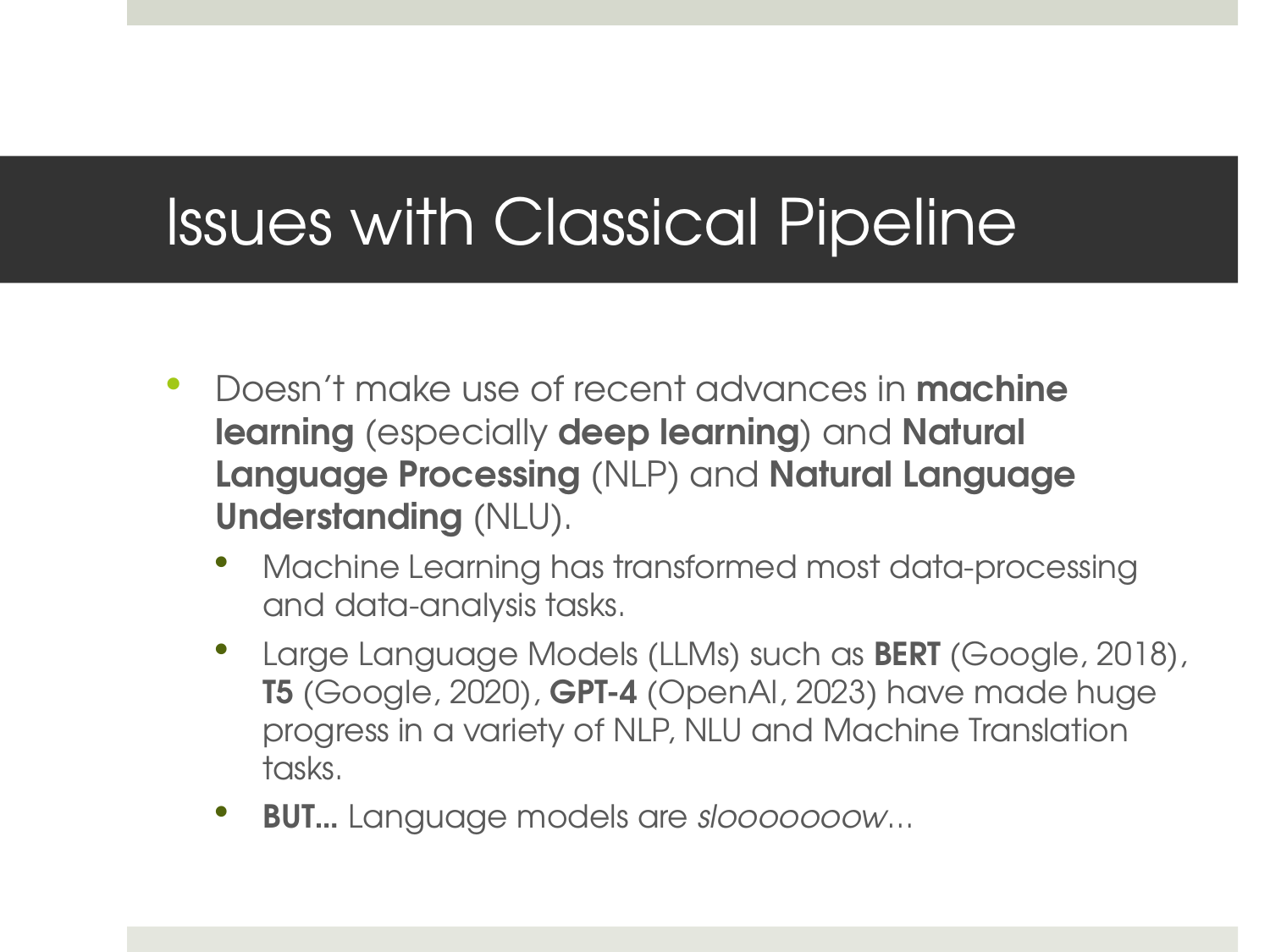

# Issues with Classical Pipeline
Doesn’t make use of recent advances in machine learning (especially deep learning) and Natural Language Processing (NLP) and Natural Language Understanding (NLU).
Machine Learning has transformed most data-processing and data-analysis tasks.
Large Language Models (LLMs) such as BERT (Google, 2018), T5 (Google, 2020), GPT-4 (OpenAI, 2023) have made huge progress in a variety of NLP, NLU and Machine Translation tasks.
BUT… Language models are slooooooow…